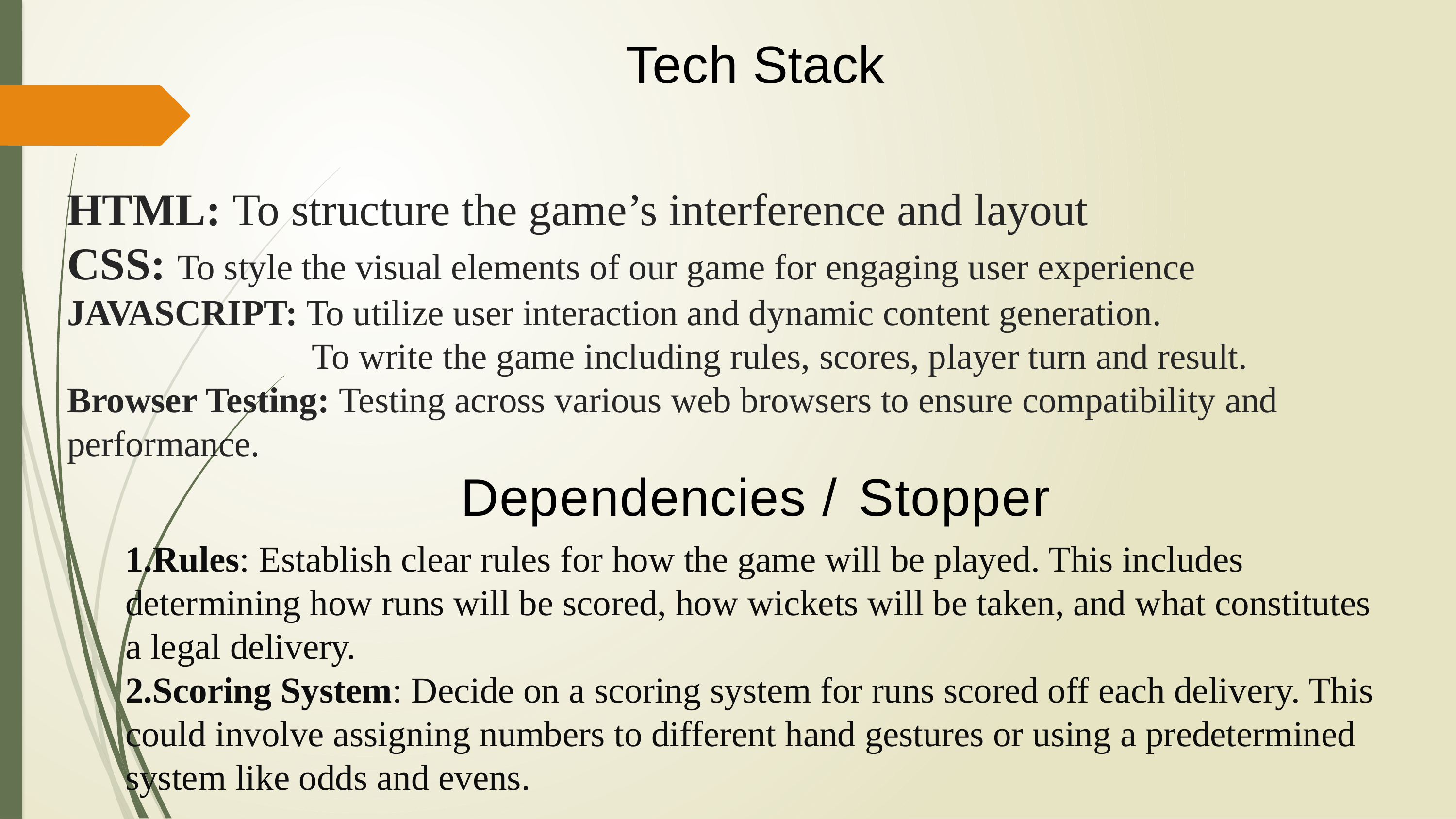

# Tech Stack

HTML: To structure the game’s interference and layout
CSS: To style the visual elements of our game for engaging user experience
JAVASCRIPT: To utilize user interaction and dynamic content generation.
                           To write the game including rules, scores, player turn and result.
Browser Testing: Testing across various web browsers to ensure compatibility and performance.
Dependencies / Stopper
Rules: Establish clear rules for how the game will be played. This includes determining how runs will be scored, how wickets will be taken, and what constitutes a legal delivery.
Scoring System: Decide on a scoring system for runs scored off each delivery. This could involve assigning numbers to different hand gestures or using a predetermined system like odds and evens.